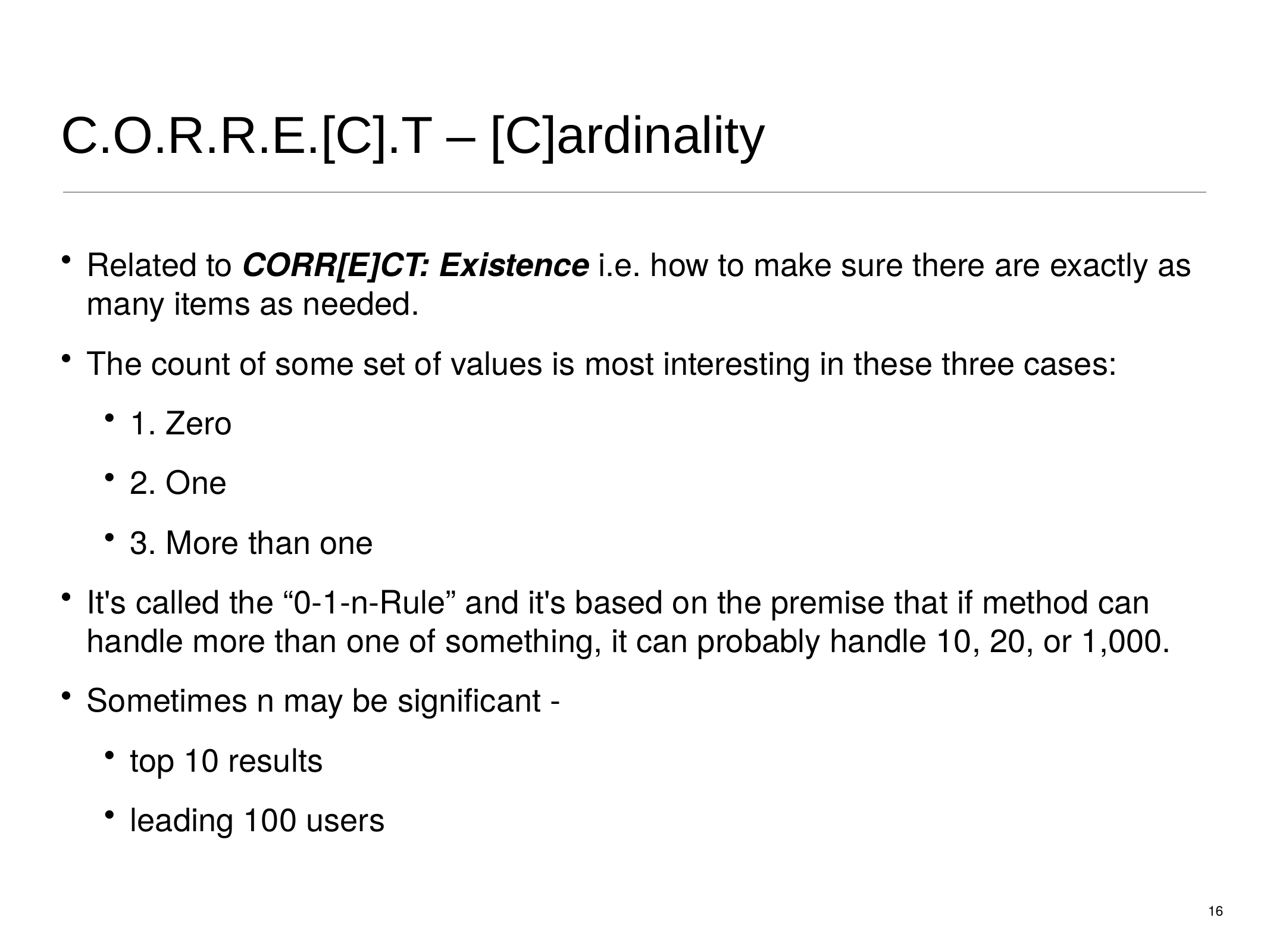

# C.O.R.R.E.[C].T – [C]ardinality
Related to CORR[E]CT: Existence i.e. how to make sure there are exactly as many items as needed.
The count of some set of values is most interesting in these three cases:
1. Zero
2. One
3. More than one
It's called the “0-1-n-Rule” and it's based on the premise that if method can handle more than one of something, it can probably handle 10, 20, or 1,000.
Sometimes n may be significant -
top 10 results
leading 100 users
16